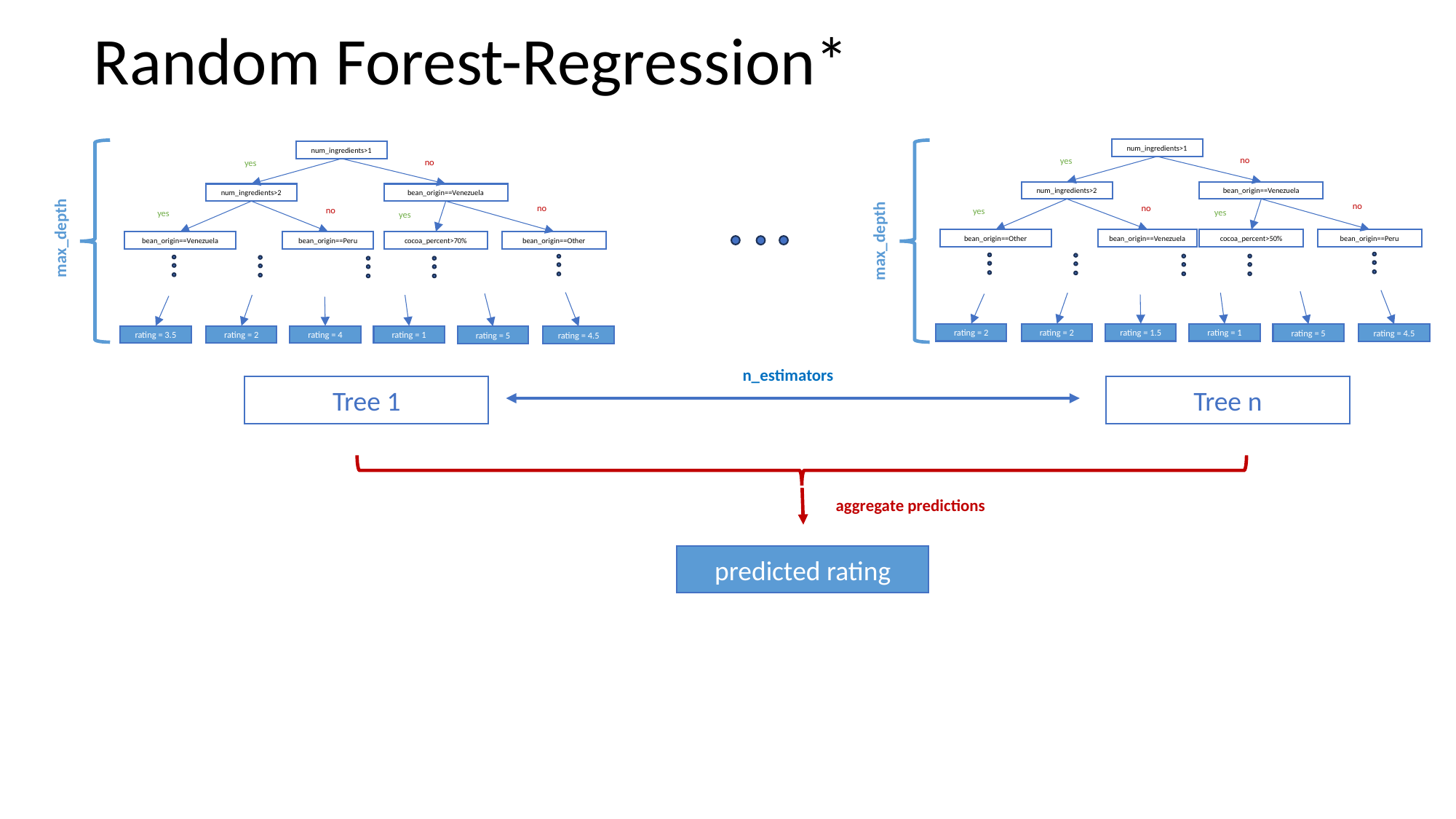

# Random Forest-Regression*
max_depth
num_ingredients>1
no
yes
num_ingredients>2
bean_origin==Venezuela
no
no
yes
yes
bean_origin==Other
cocoa_percent>50%
bean_origin==Peru
bean_origin==Venezuela

rating = 2
rating = 2
rating = 1.5
rating = 1
rating = 5
rating = 4.5
Tree n
num_ingredients>1
no
yes
num_ingredients>2
bean_origin==Venezuela
no
no
yes
yes
bean_origin==Venezuela
bean_origin==Peru
cocoa_percent>70%
bean_origin==Other

rating = 3.5
rating = 2
rating = 4
rating = 1
rating = 5
rating = 4.5
Tree 1

aggregate predictions
predicted rating
max_depth

n_estimators